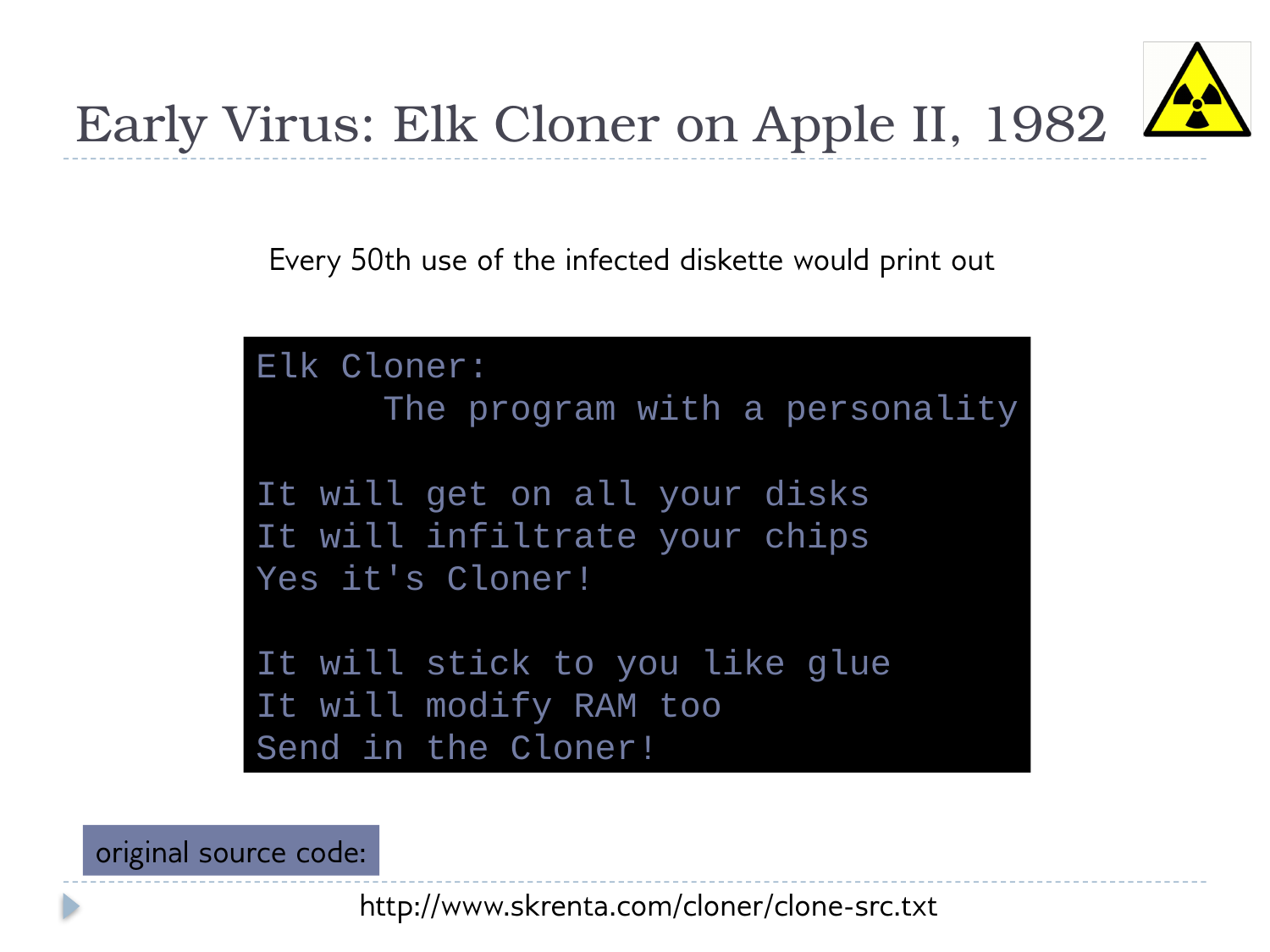

# Early Virus: Elk Cloner on Apple II, 1982
Every 50th use of the infected diskette would print out
Elk Cloner:
	The program with a personality

It will get on all your disks
It will infiltrate your chips
Yes it's Cloner!

It will stick to you like glue
It will modify RAM too
Send in the Cloner!

original source code:
http://www.skrenta.com/cloner/clone-src.txt